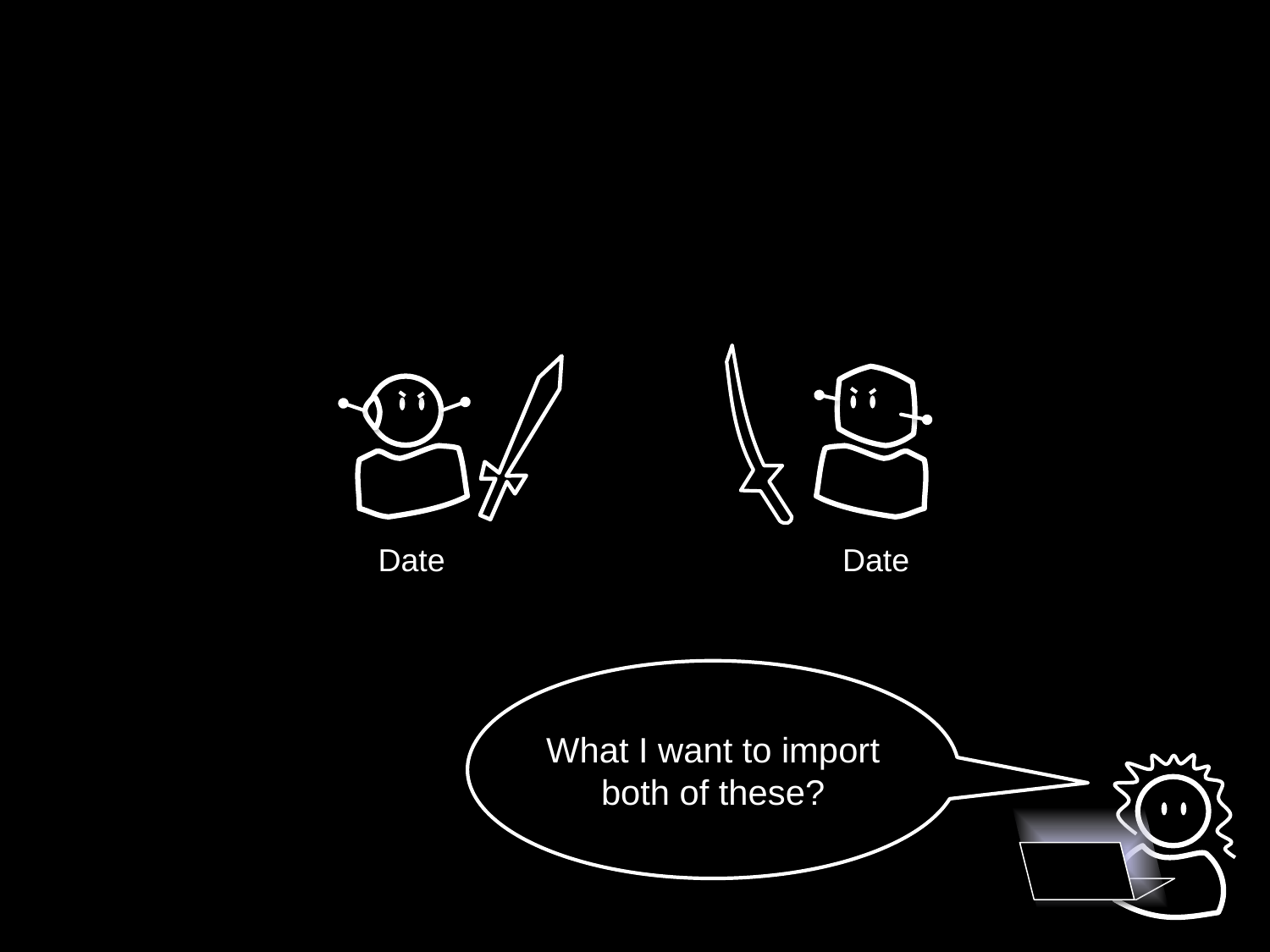

Date
Date
What I want to import both of these?